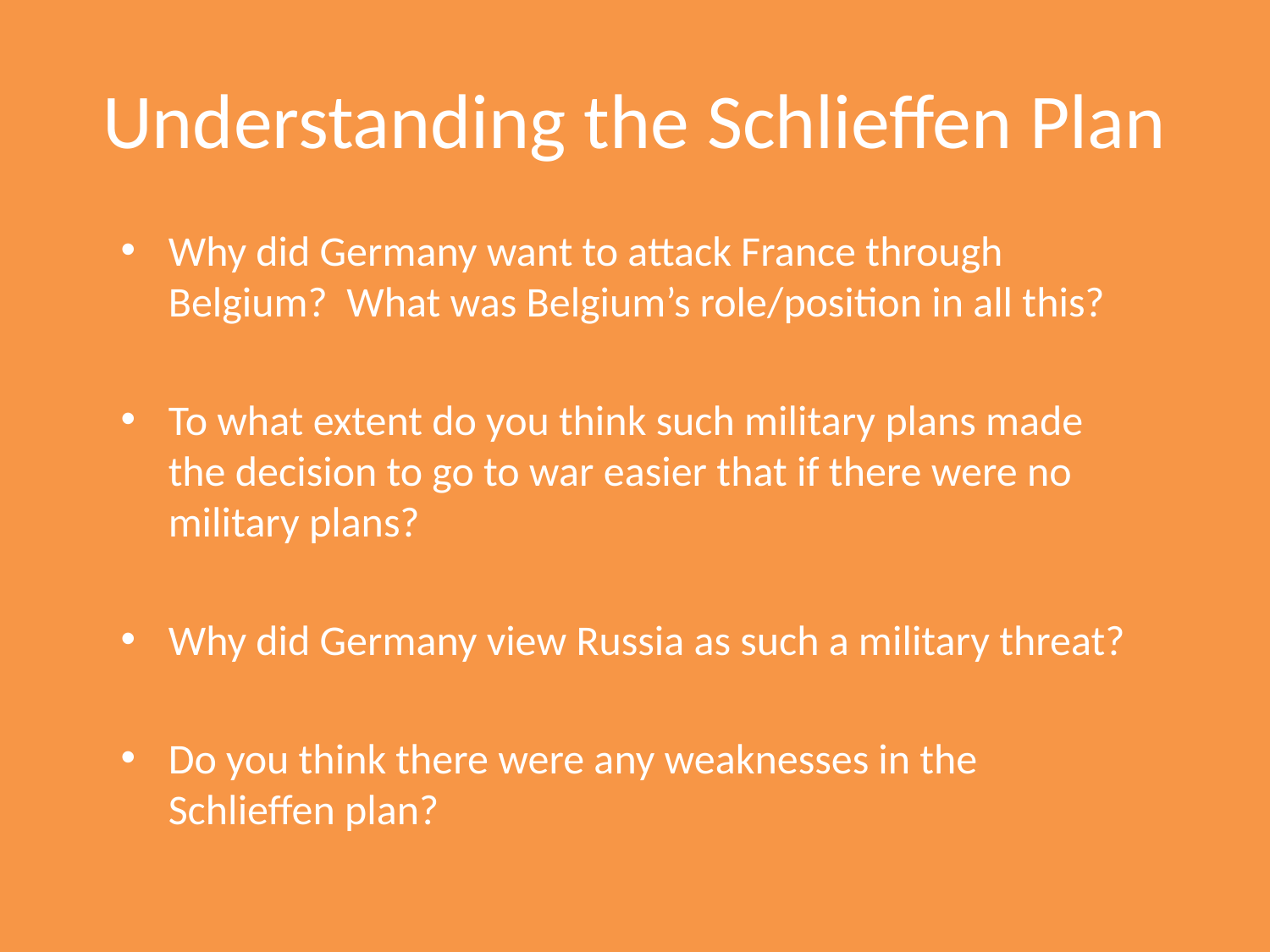

# Understanding the Schlieffen Plan
Why did Germany want to attack France through Belgium?  What was Belgium’s role/position in all this?

To what extent do you think such military plans made the decision to go to war easier that if there were no military plans?

Why did Germany view Russia as such a military threat?

Do you think there were any weaknesses in the Schlieffen plan?